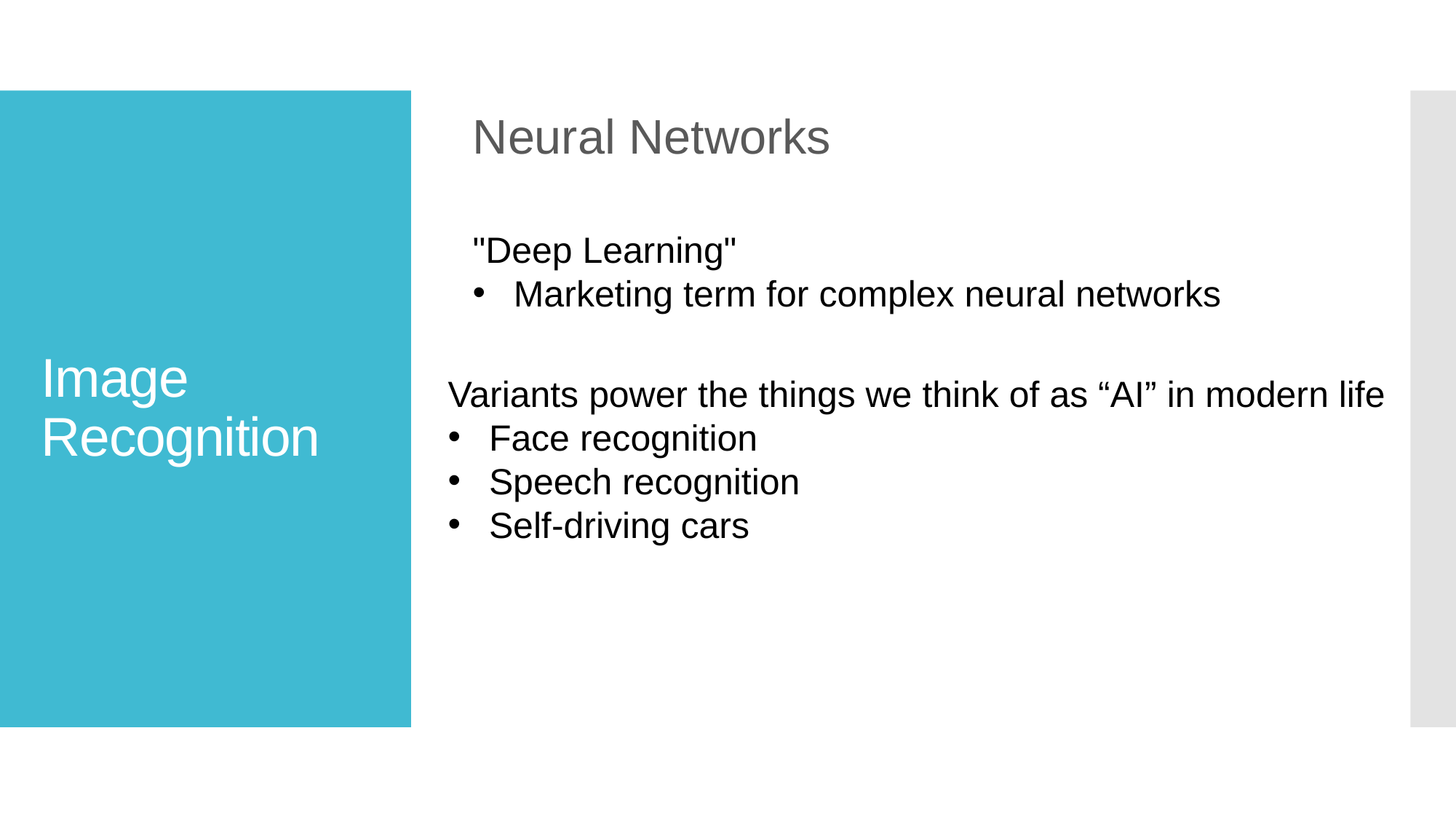

Neural Networks
# Image Recognition
"Deep Learning"
Marketing term for complex neural networks

Variants power the things we think of as “AI” in modern life
Face recognition
Speech recognition
Self-driving cars